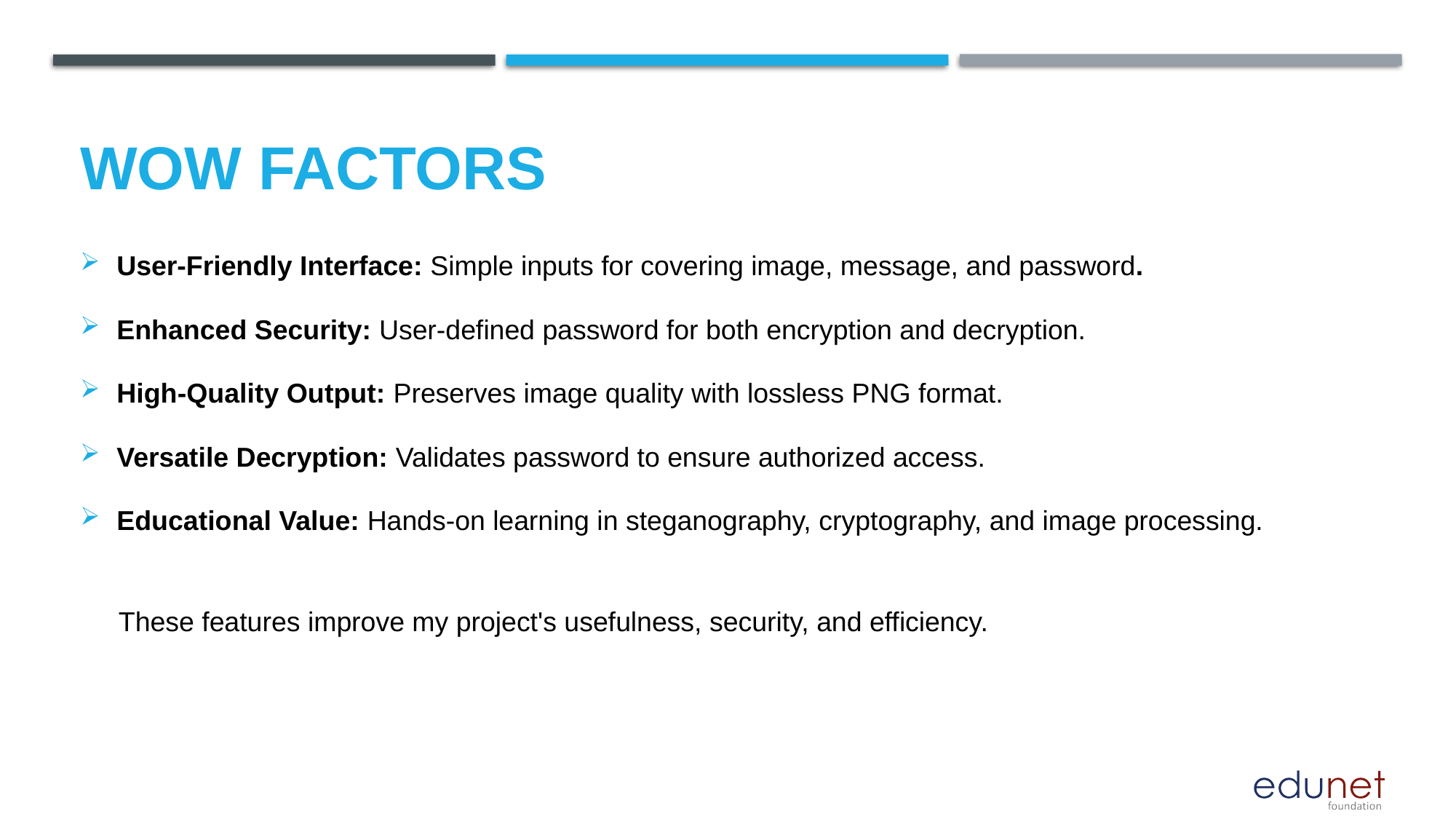

# Wow factors
User-Friendly Interface: Simple inputs for covering image, message, and password.
Enhanced Security: User-defined password for both encryption and decryption.
High-Quality Output: Preserves image quality with lossless PNG format.
Versatile Decryption: Validates password to ensure authorized access.
Educational Value: Hands-on learning in steganography, cryptography, and image processing.

     These features improve my project's usefulness, security, and efficiency.